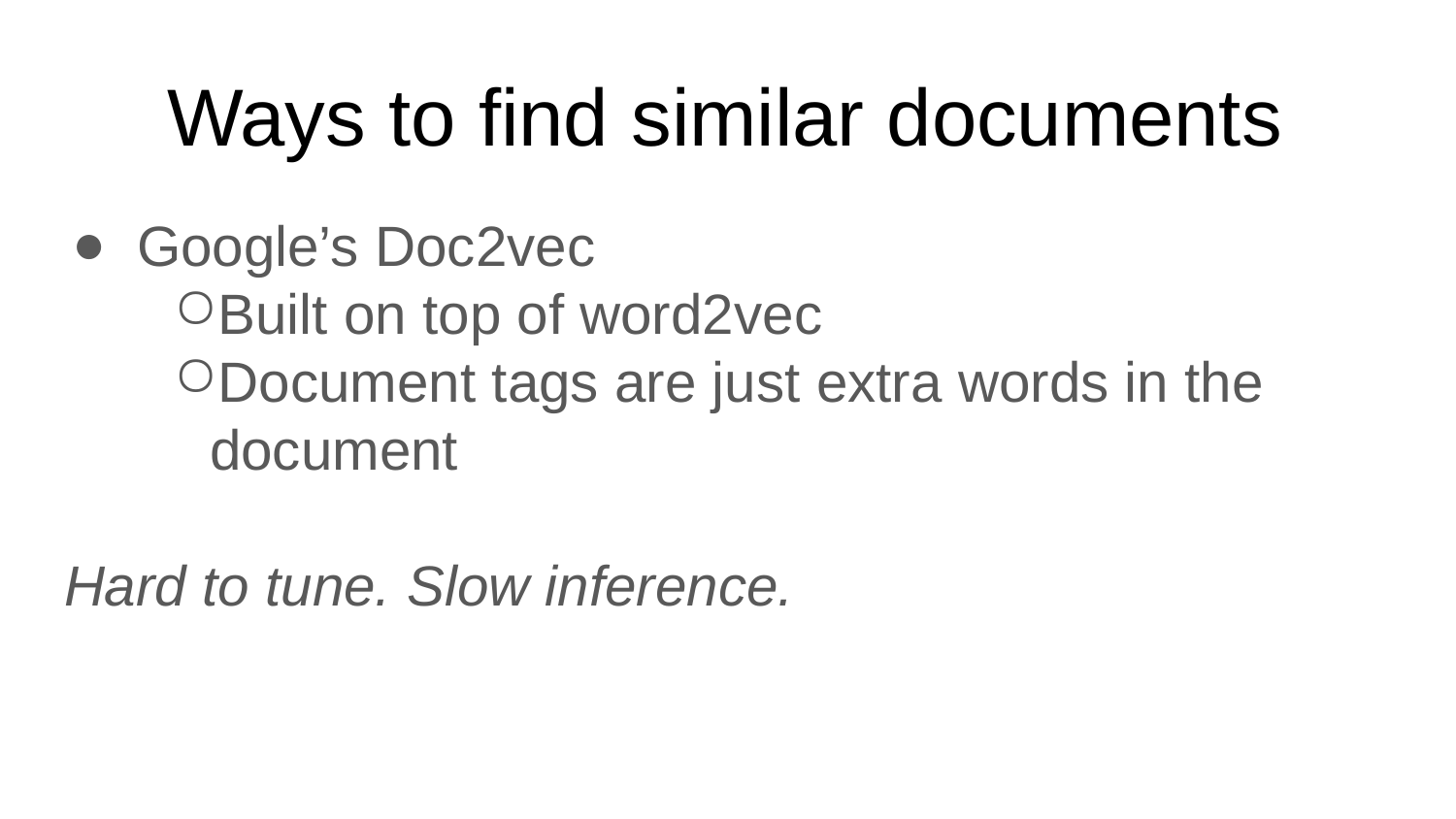

# Ways to find similar documents
Google’s Doc2vec
Built on top of word2vec
Document tags are just extra words in the document

Hard to tune. Slow inference.